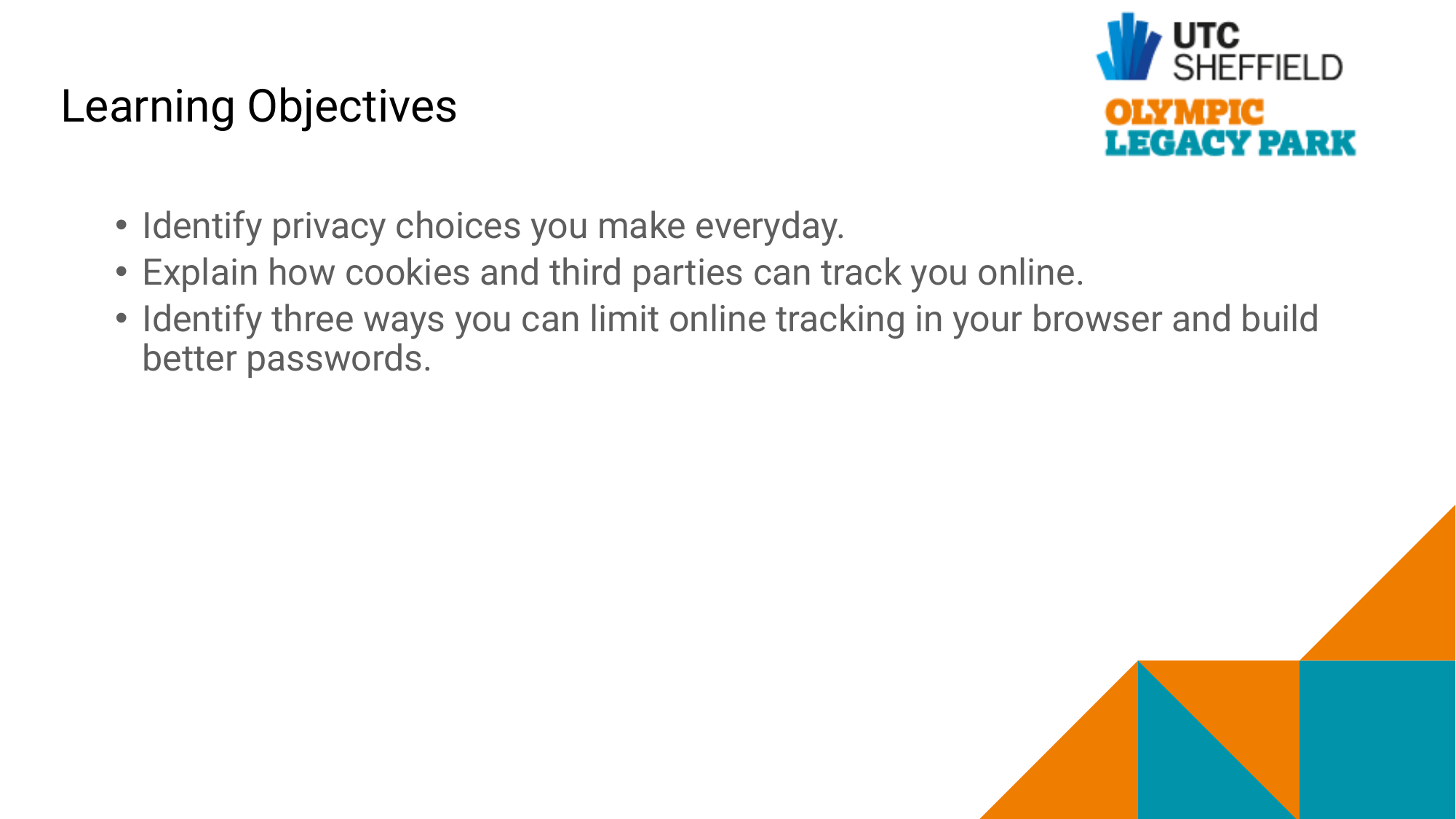

# Learning Objectives
Identify privacy choices you make everyday.
Explain how cookies and third parties can track you online.
Identify three ways you can limit online tracking in your browser and build better passwords.